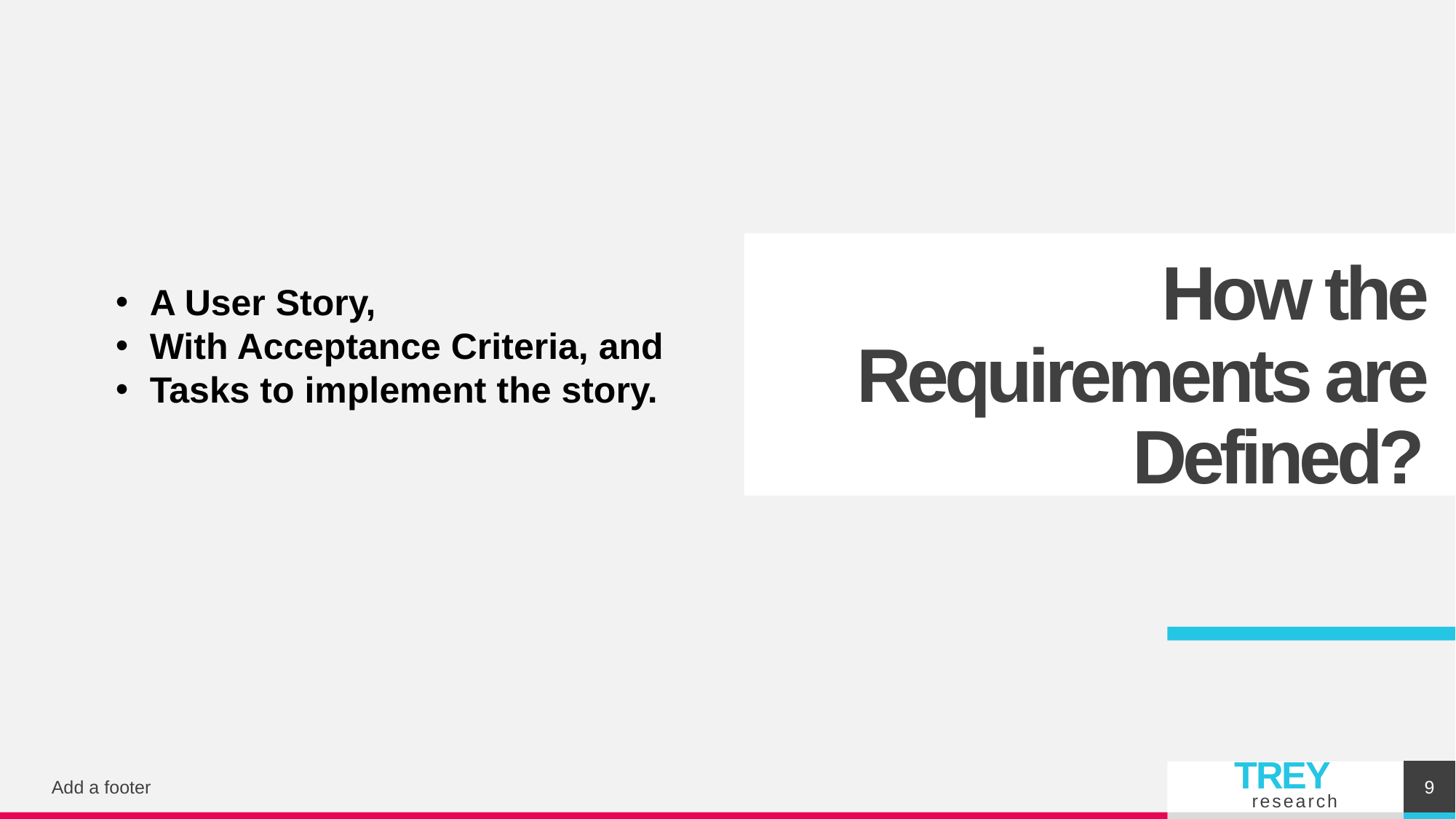

# How the Requirements are Defined?
A User Story,
With Acceptance Criteria, and
Tasks to implement the story.

9
Add a footer